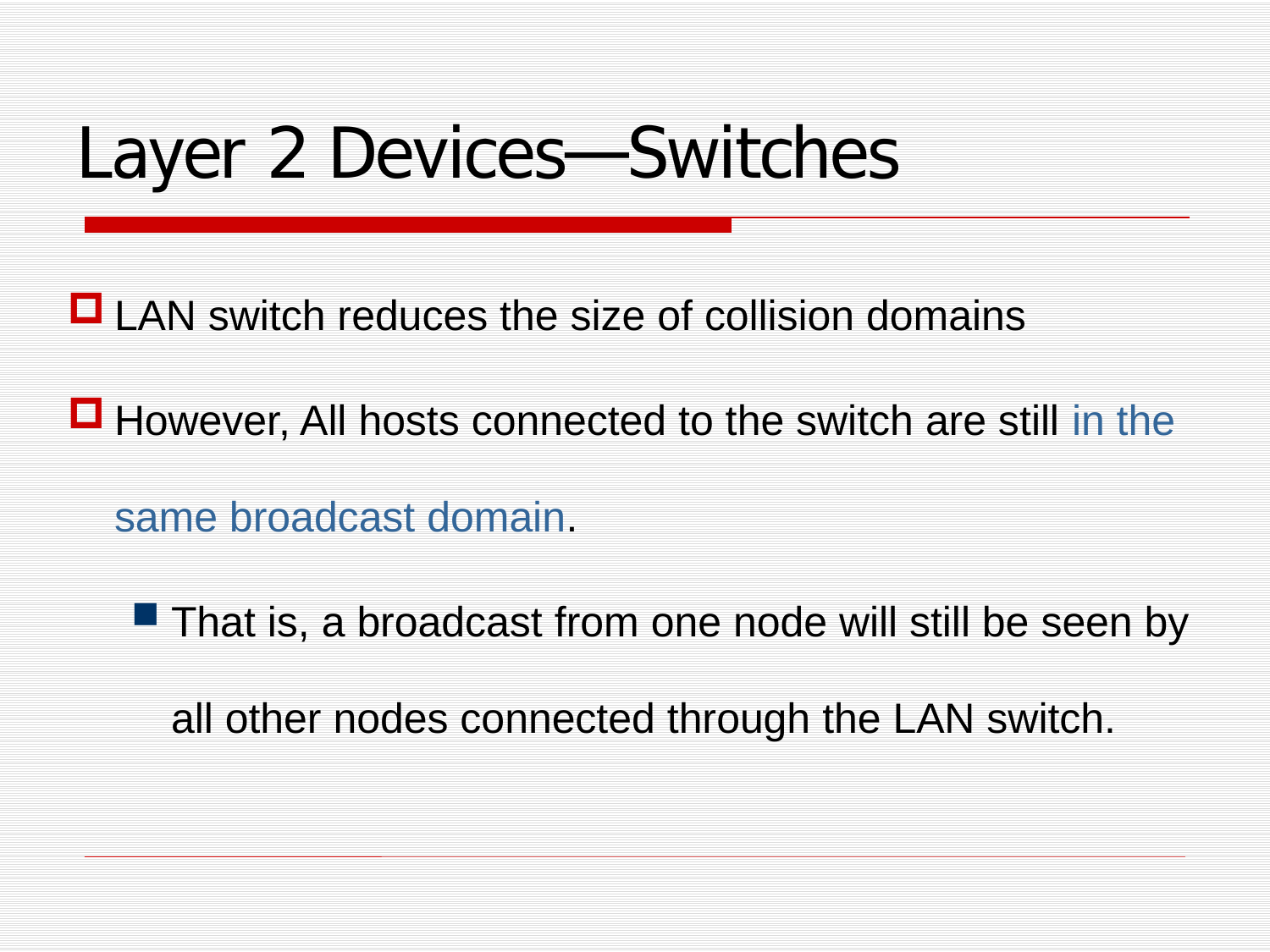

Layer 2 Devices—Switches
LAN switch reduces the size of collision domains
However, All hosts connected to the switch are still in the same broadcast domain.
That is, a broadcast from one node will still be seen by all other nodes connected through the LAN switch.